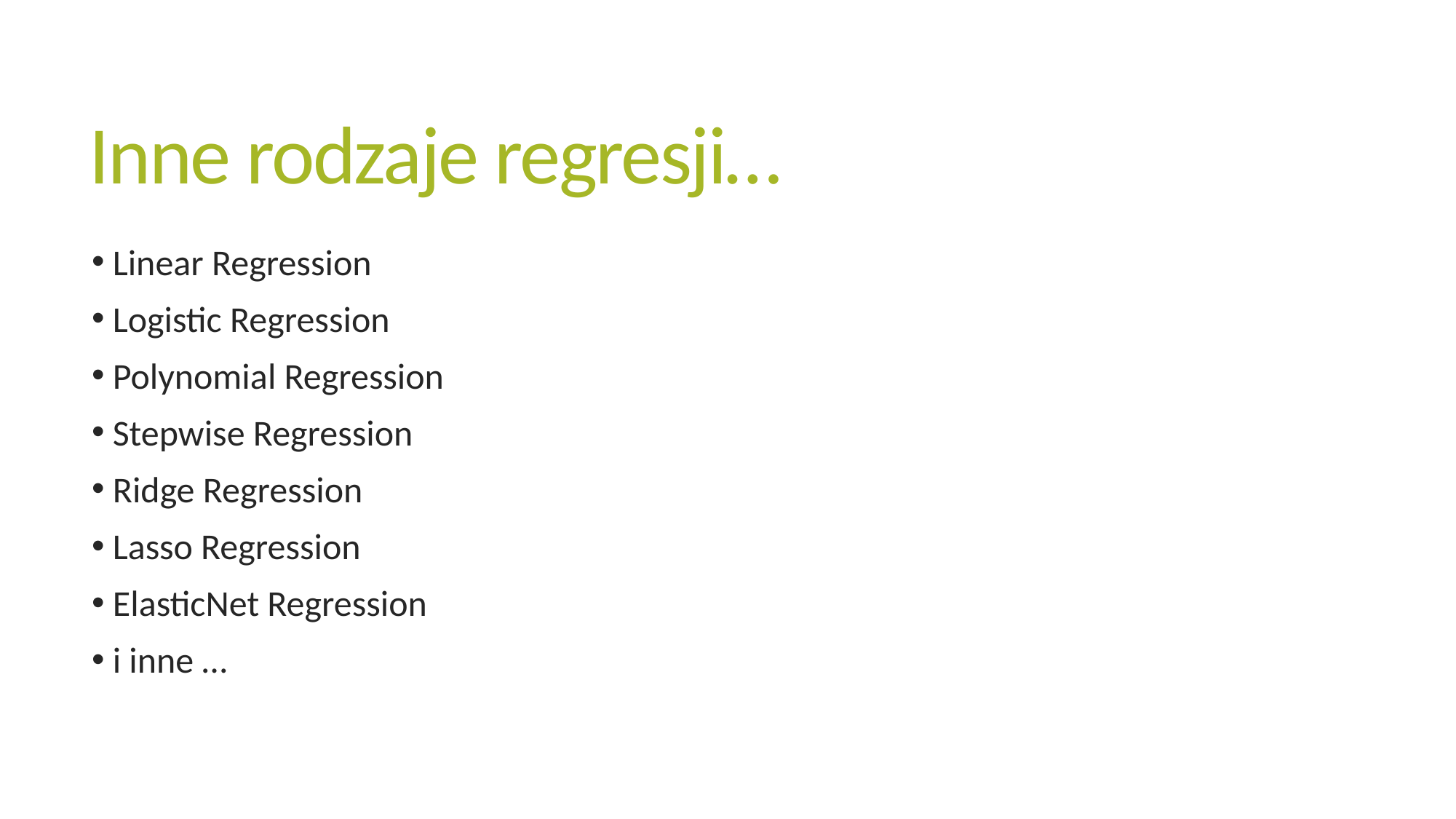

# Inne rodzaje regresji…
 Linear Regression
 Logistic Regression
 Polynomial Regression
 Stepwise Regression
 Ridge Regression
 Lasso Regression
 ElasticNet Regression
 i inne …